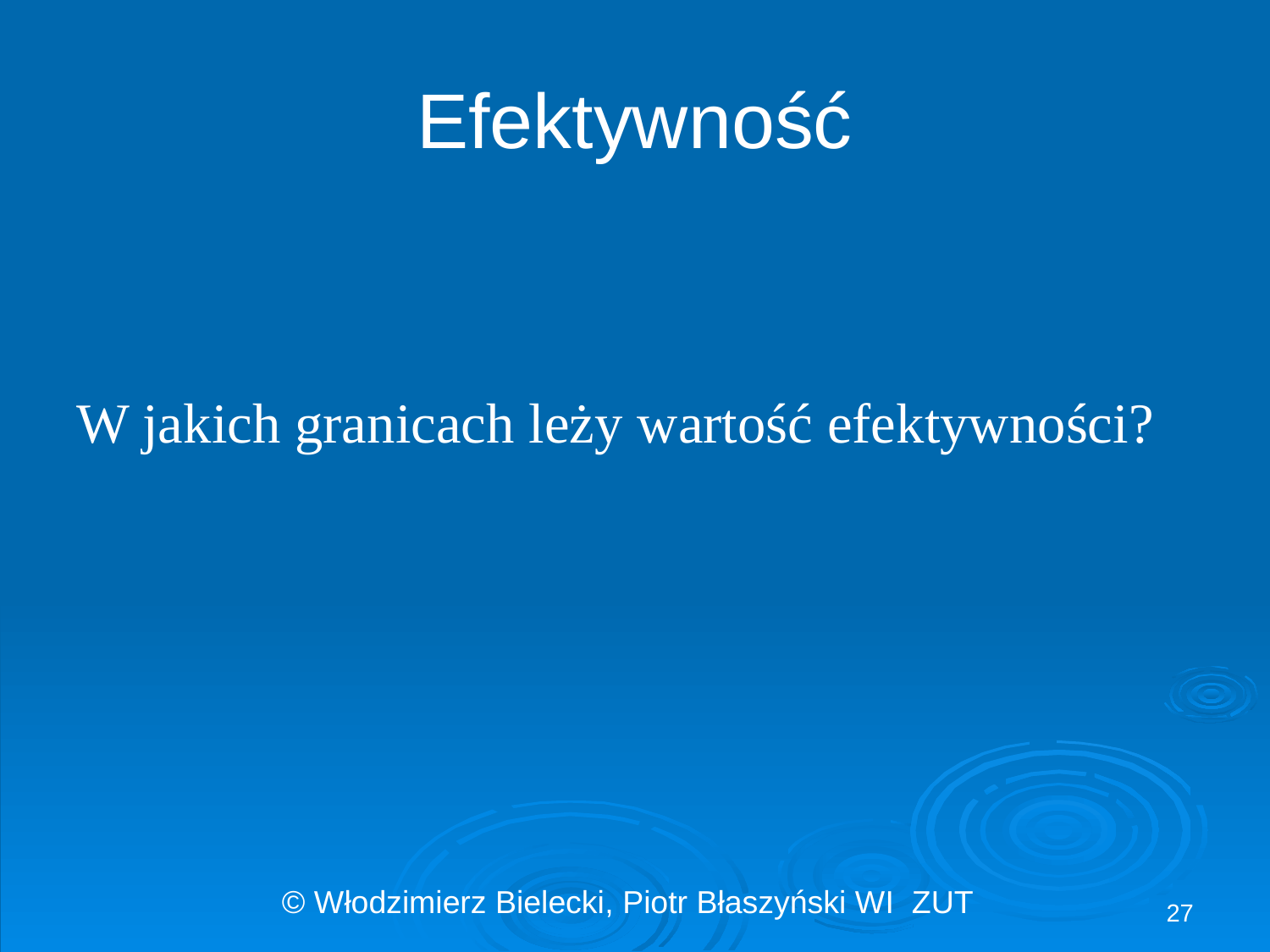

# Efektywność

W jakich granicach leży wartość efektywności?
27
© Włodzimierz Bielecki, Piotr Błaszyński WI  ZUT